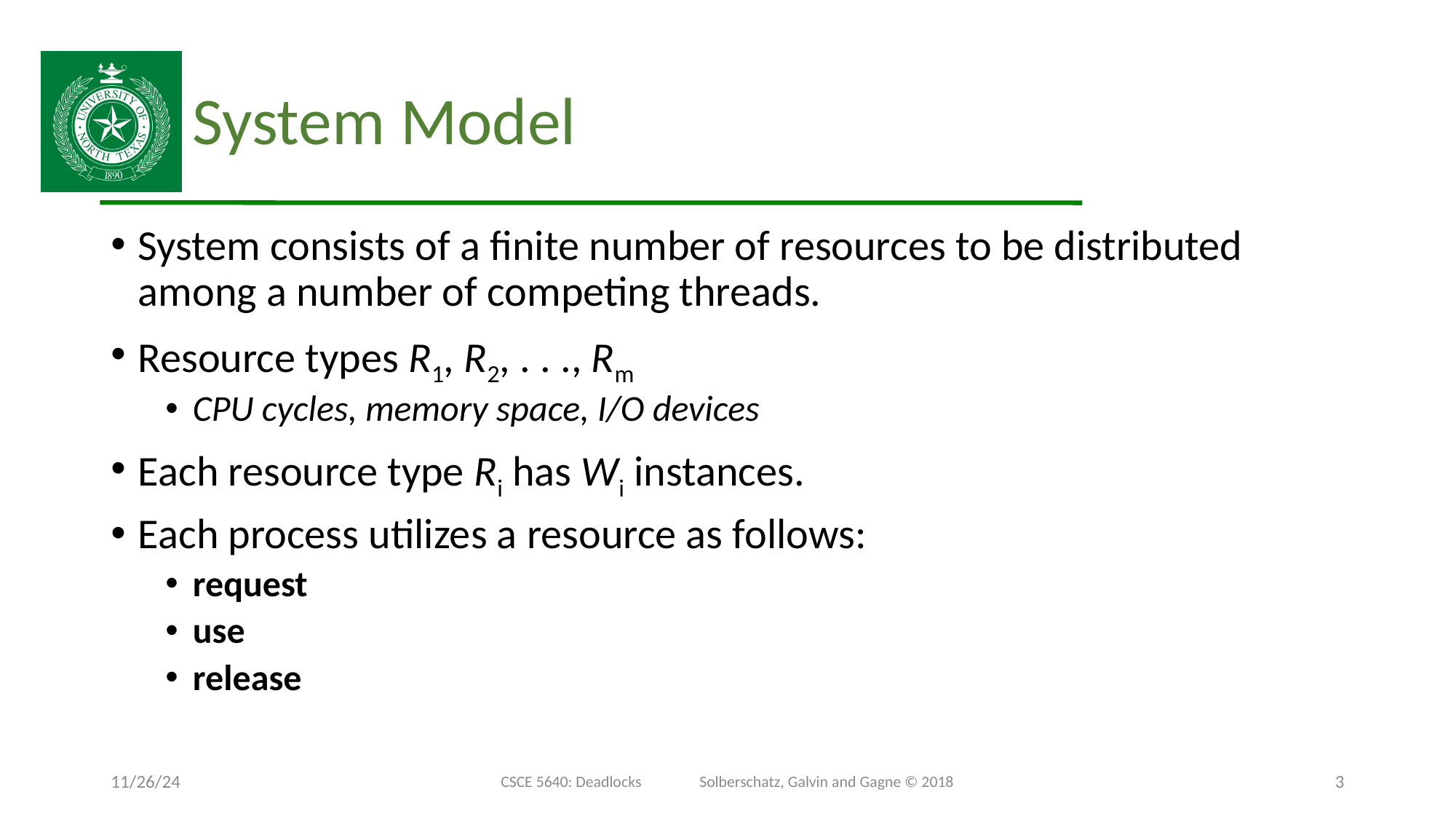

# System Model
System consists of a finite number of resources to be distributed among a number of competing threads.
Resource types R1, R2, . . ., Rm
CPU cycles, memory space, I/O devices
Each resource type Ri has Wi instances.
Each process utilizes a resource as follows:
request
use
release
11/26/24
CSCE 5640: Deadlocks                Solberschatz, Galvin and Gagne © 2018
3